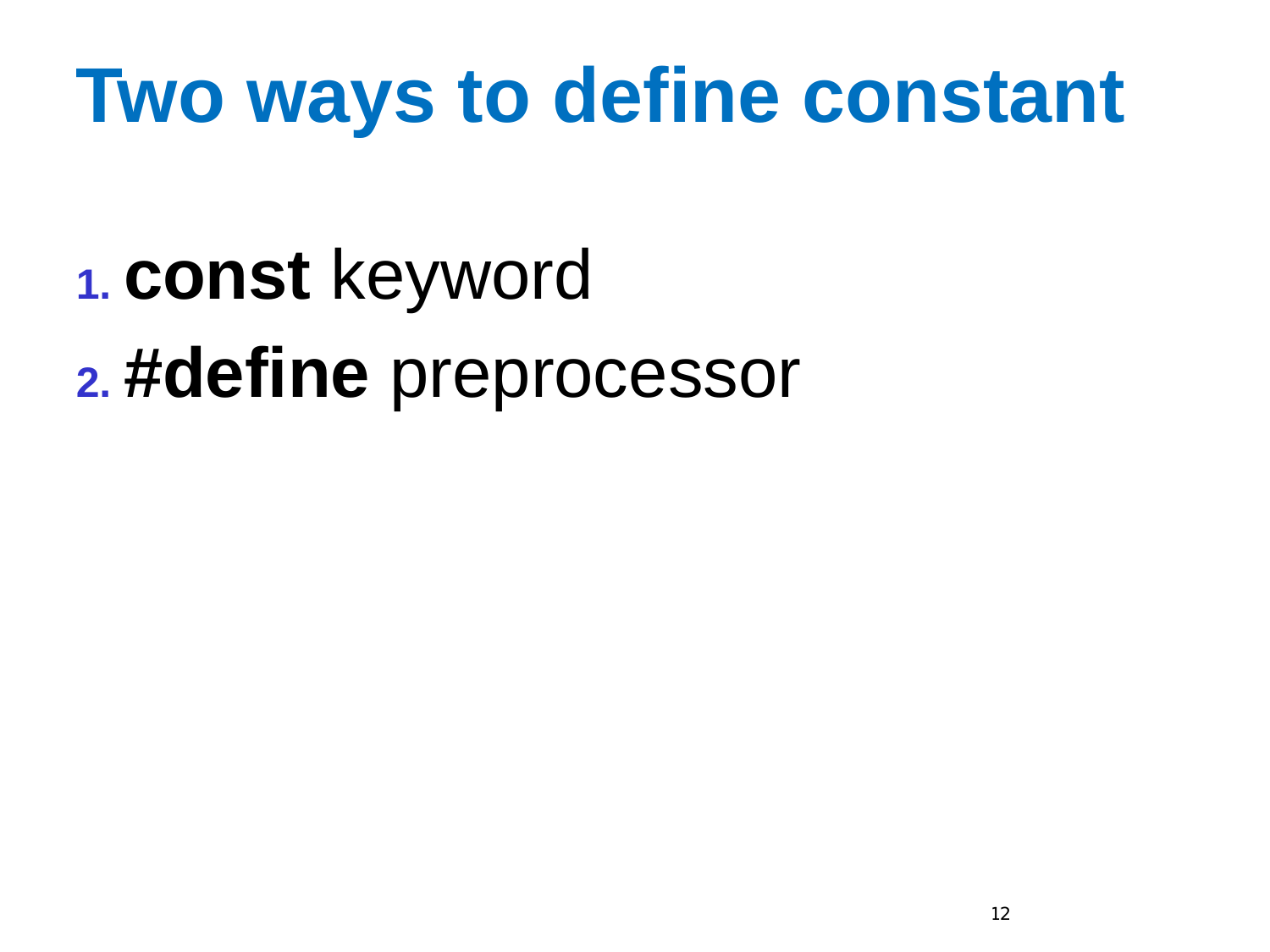

# Two ways to define constant
const keyword
#define preprocessor

12